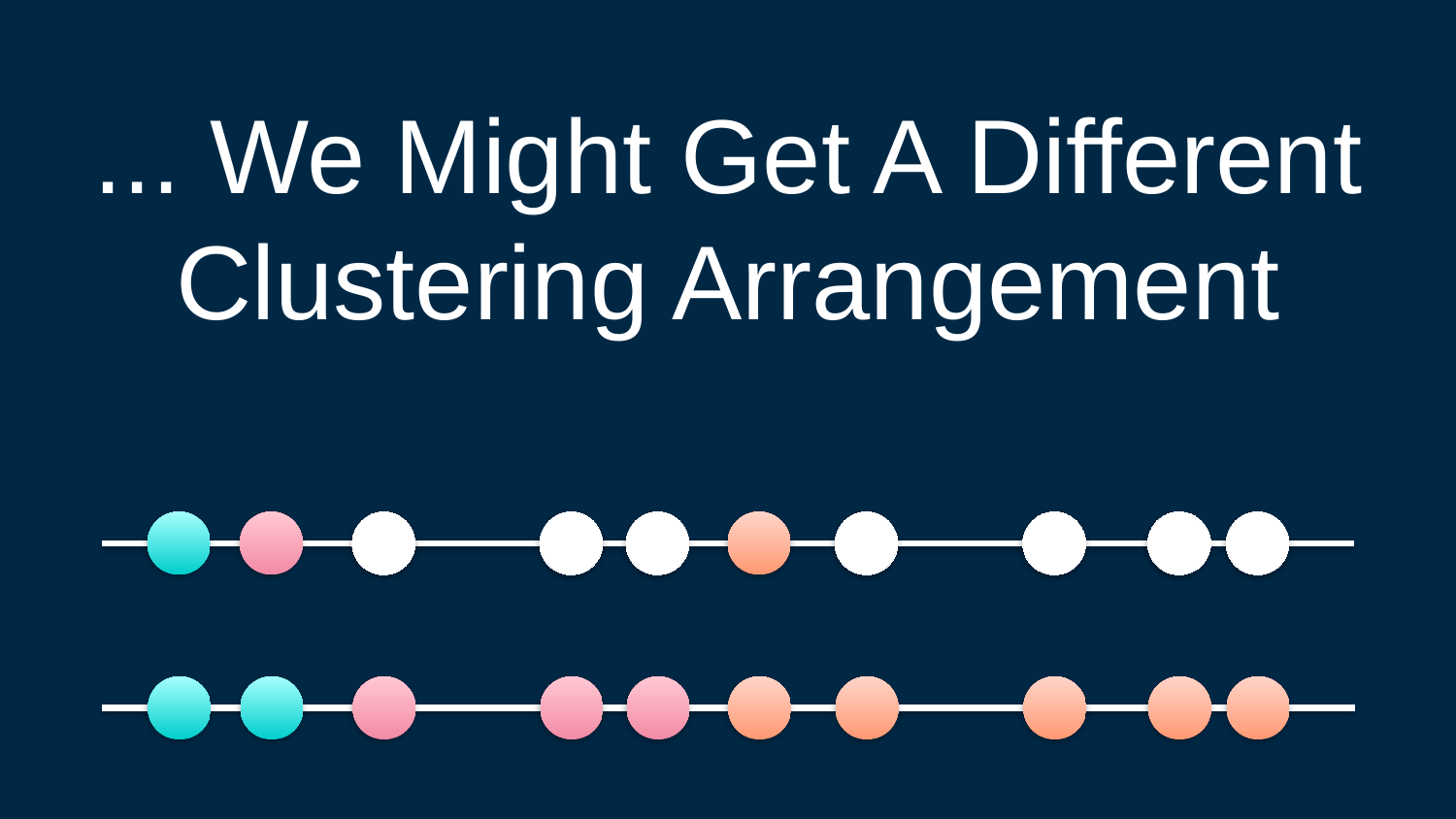

... We Might Get A Different Clustering Arrangement